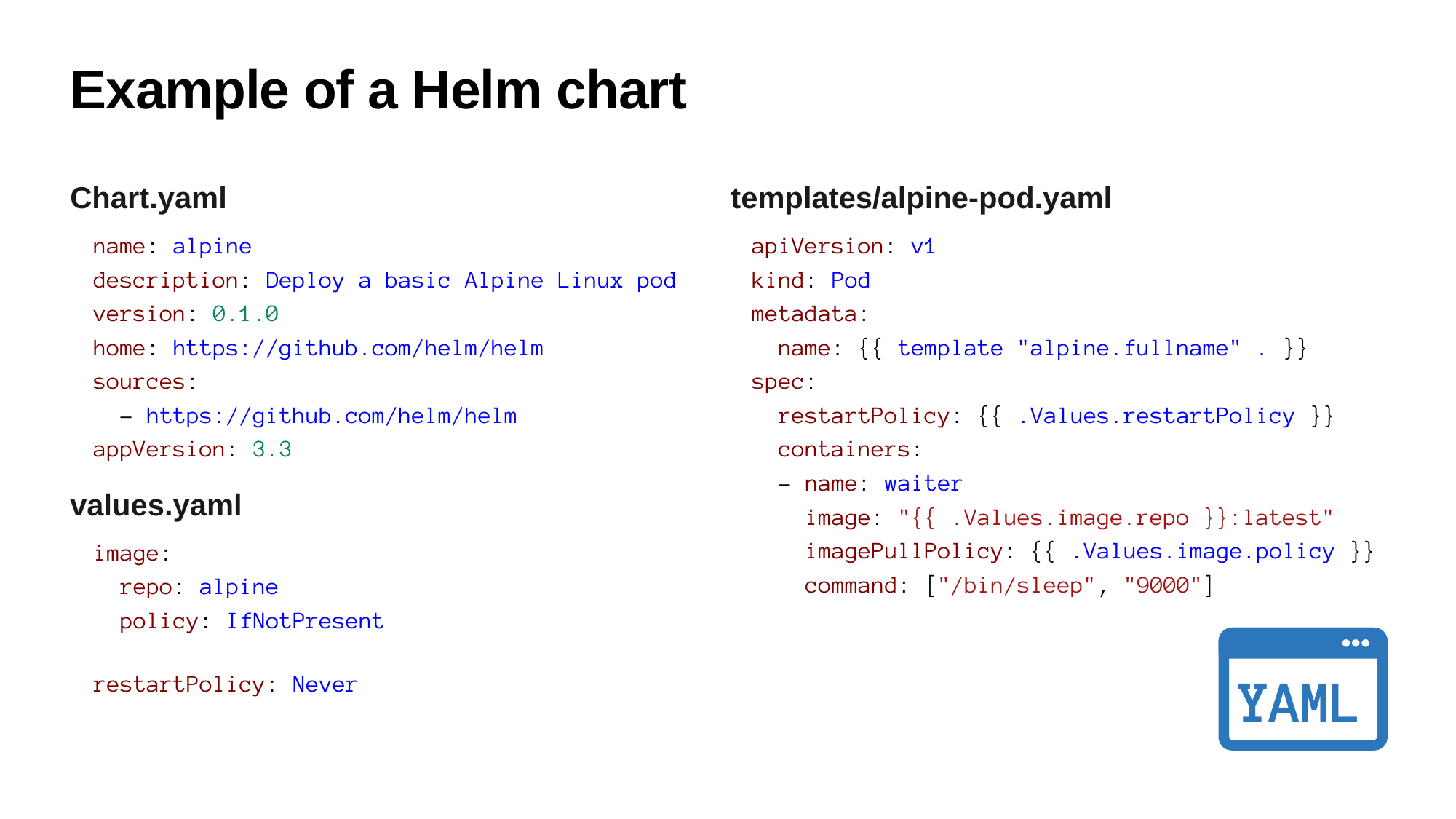

# Example of a Helm chart
Chart.yaml
templates/alpine-pod.yaml
name: alpine
description: Deploy a basic Alpine Linux pod
version: 0.1.0
home: https://github.com/helm/helm
sources:
  - https://github.com/helm/helm
appVersion: 3.3
apiVersion: v1
kind: Pod
metadata:
  name: {{ template "alpine.fullname" . }}
spec:
  restartPolicy: {{ .Values.restartPolicy }}
  containers:
  - name: waiter
    image: "{{ .Values.image.repo }}:latest"
    imagePullPolicy: {{ .Values.image.policy }}
    command: ["/bin/sleep", "9000"]
values.yaml
image:
  repo: alpine
  policy: IfNotPresent
restartPolicy: Never